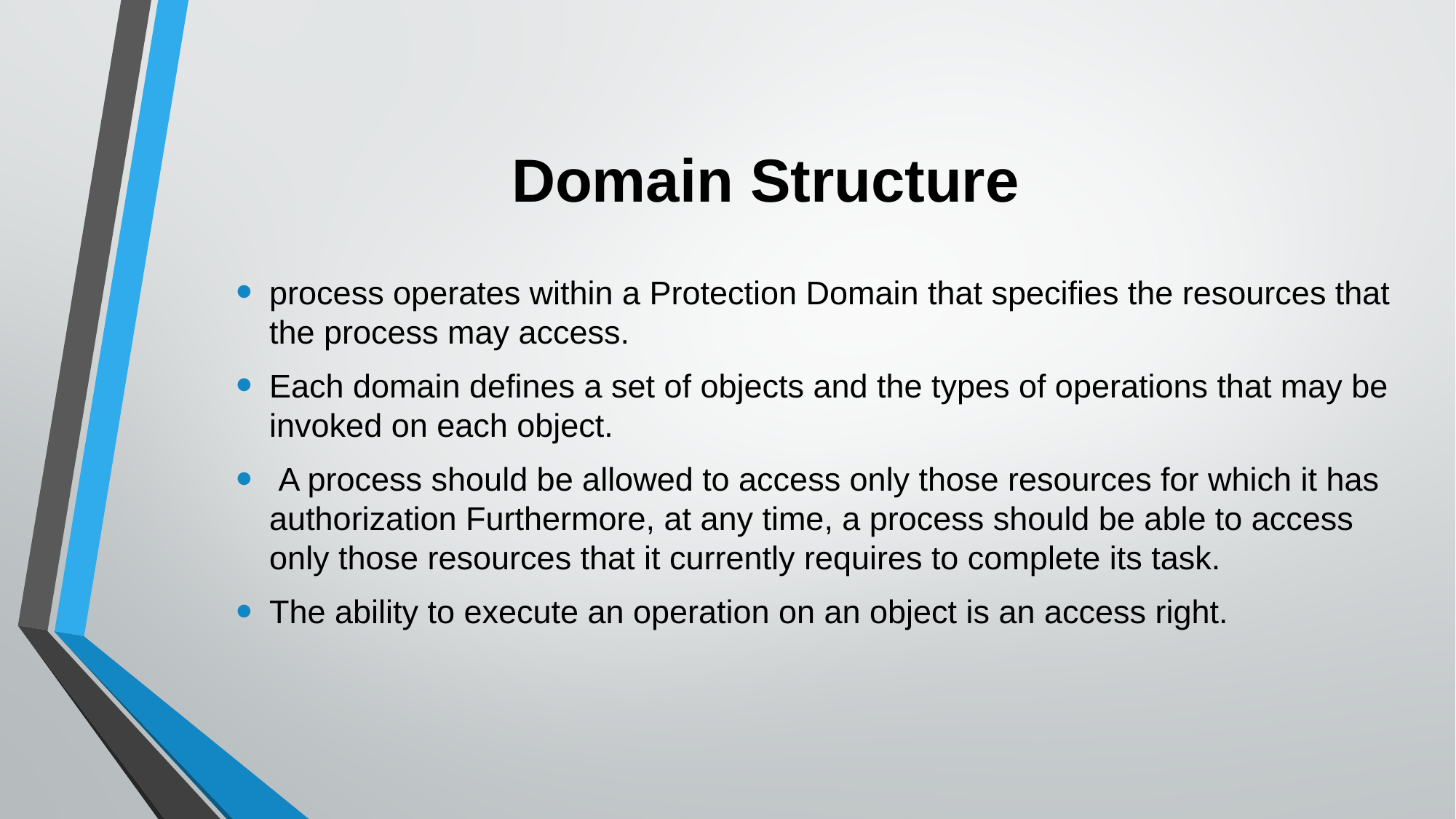

# Domain Structure
process operates within a Protection Domain that specifies the resources that the process may access.
Each domain defines a set of objects and the types of operations that may be invoked on each object.
 A process should be allowed to access only those resources for which it has authorization Furthermore, at any time, a process should be able to access only those resources that it currently requires to complete its task.
The ability to execute an operation on an object is an access right.